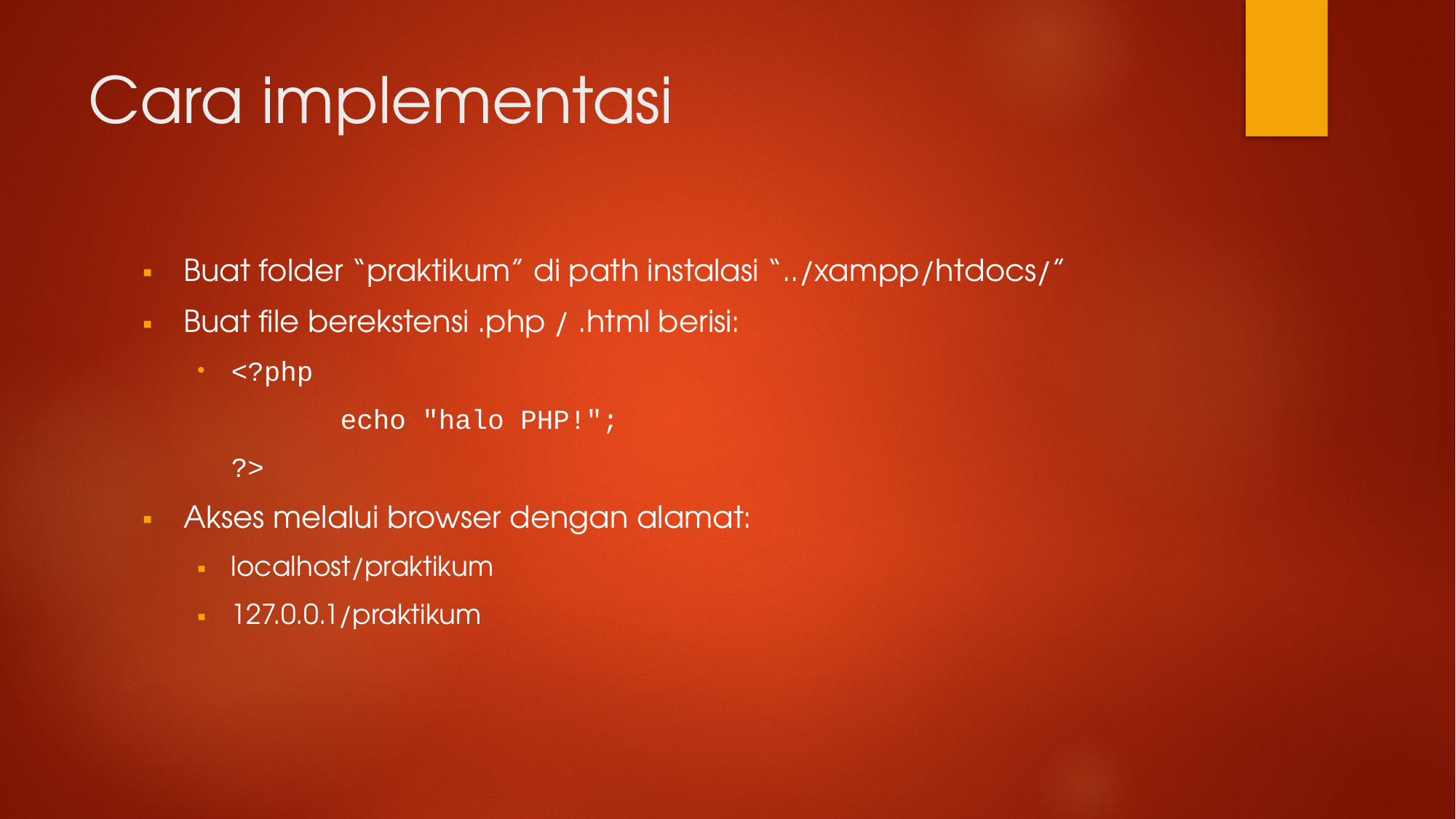

# Cara implementasi
Buat folder “praktikum” di path instalasi “../xampp/htdocs/”
Buat file berekstensi .php / .html berisi:
<?php
		echo "halo PHP!";
	?>
Akses melalui browser dengan alamat:
localhost/praktikum
127.0.0.1/praktikum